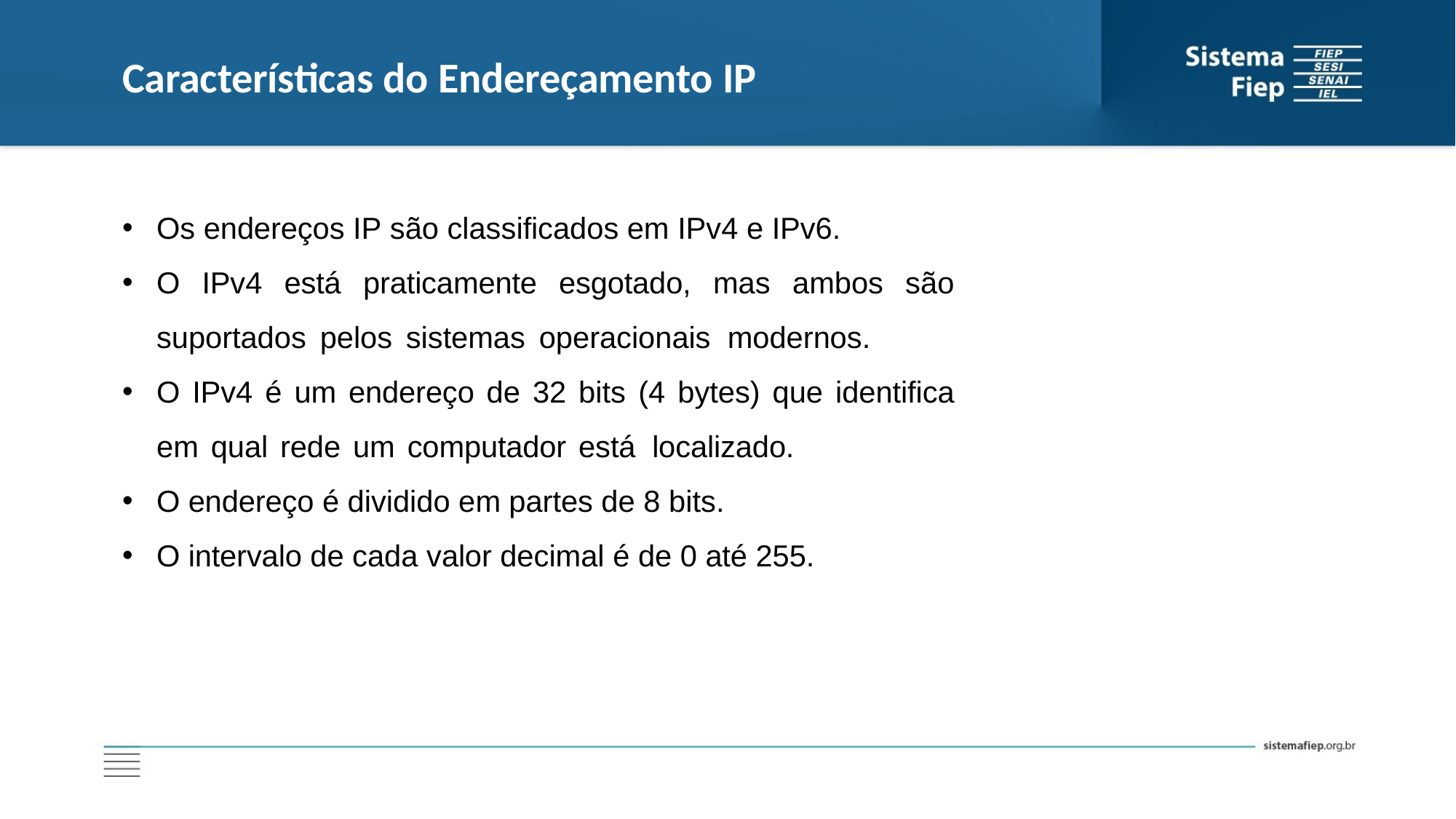

# Características do Endereçamento IP
Os endereços IP são classificados em IPv4 e IPv6.
O IPv4 está praticamente esgotado, mas ambos são suportados pelos sistemas operacionais  modernos.
O IPv4 é um endereço de 32 bits (4 bytes) que identifica em qual rede um computador está  localizado.
O endereço é dividido em partes de 8 bits.
O intervalo de cada valor decimal é de 0 até 255.